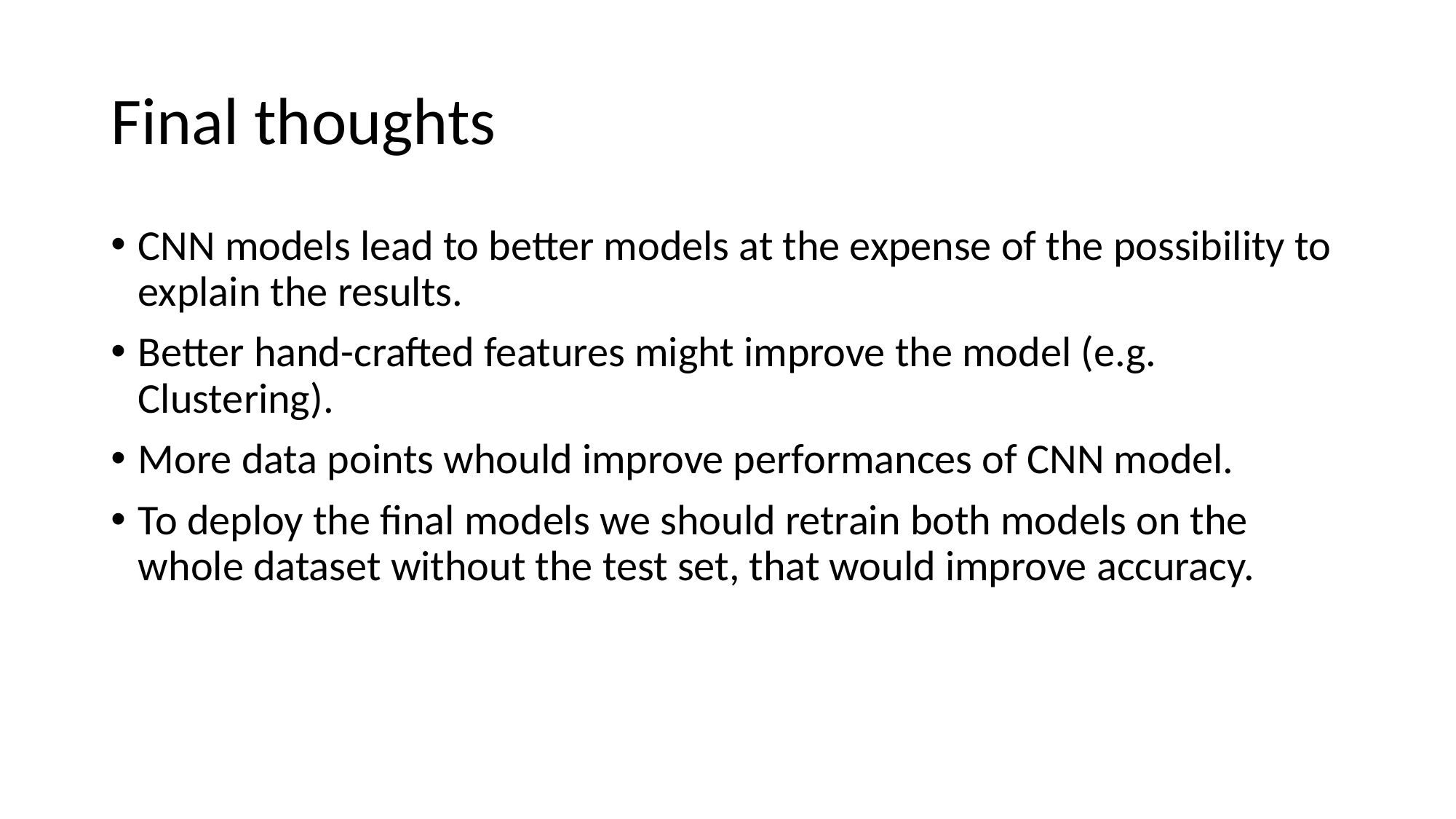

# Final thoughts
CNN models lead to better models at the expense of the possibility to explain the results.
Better hand-crafted features might improve the model (e.g. Clustering).
More data points whould improve performances of CNN model.
To deploy the final models we should retrain both models on the whole dataset without the test set, that would improve accuracy.